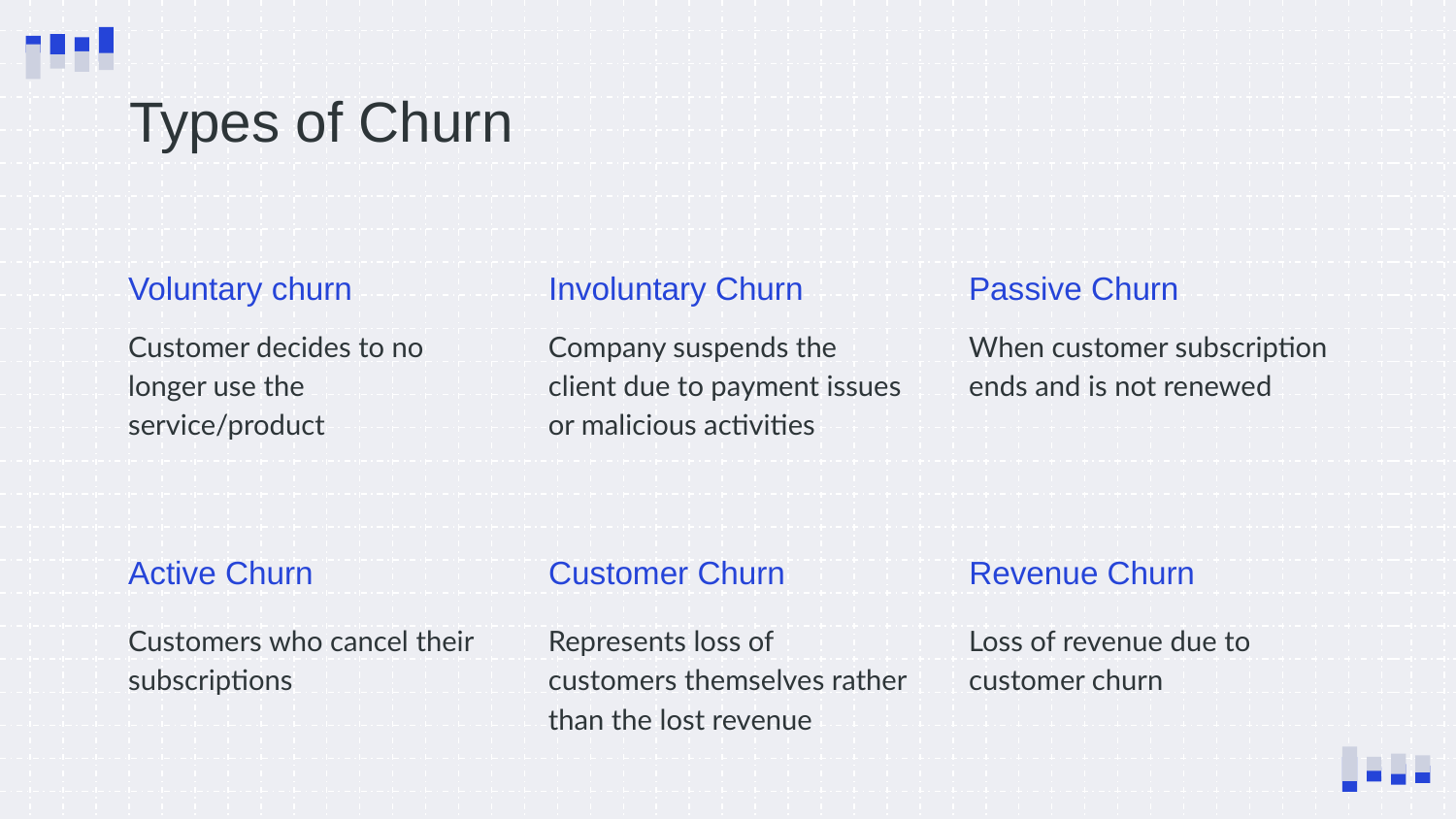

# Types of Churn
Voluntary churn
Involuntary Churn
Passive Churn
Customer decides to no longer use the service/product
Company suspends the client due to payment issues or malicious activities
When customer subscription ends and is not renewed
Active Churn
Customer Churn
Revenue Churn
Customers who cancel their subscriptions
Represents loss of customers themselves rather than the lost revenue
Loss of revenue due to customer churn